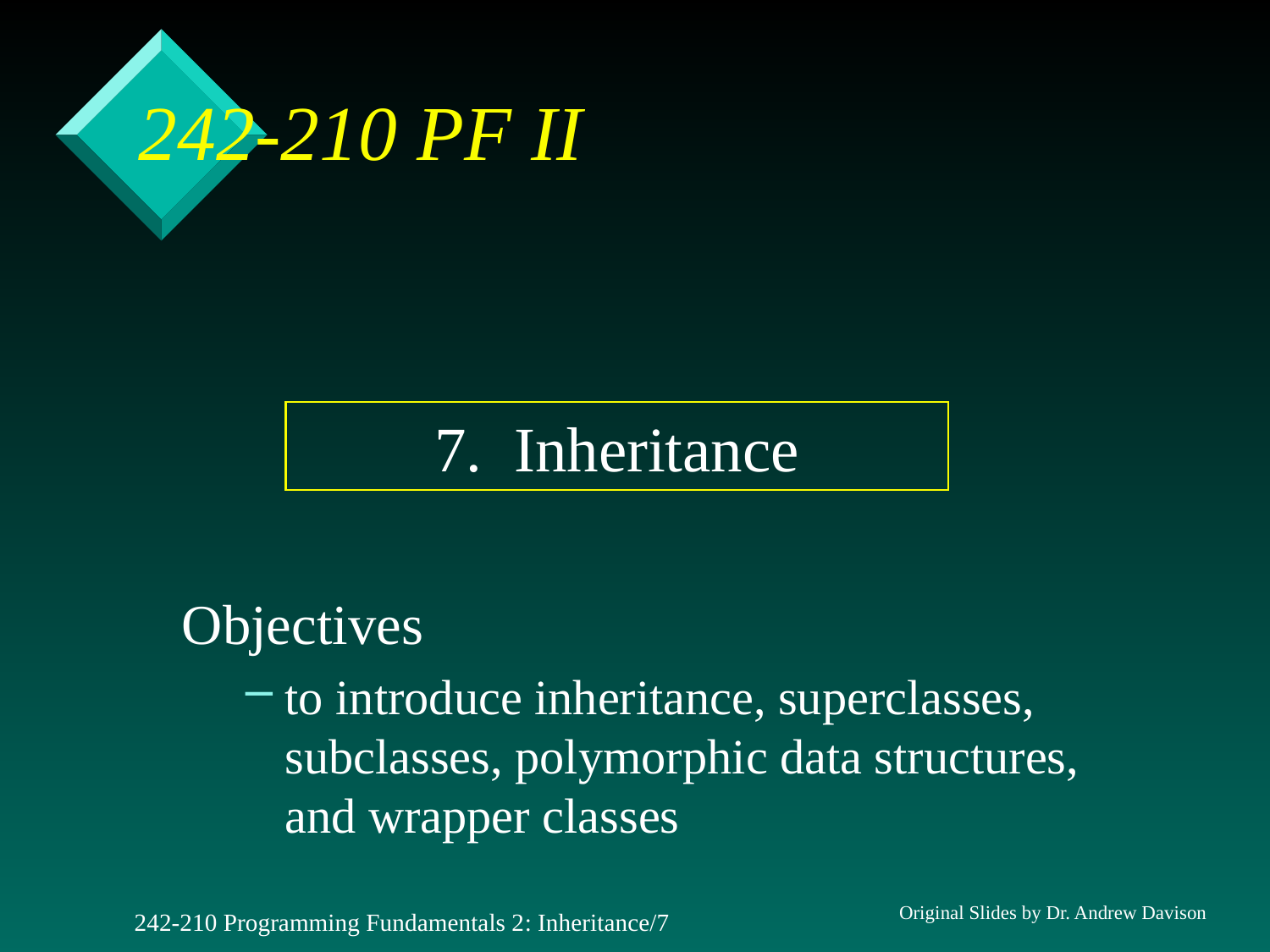

242-210 PF II
7.  Inheritance
Objectives
to introduce inheritance, superclasses, subclasses, polymorphic data structures, and wrapper classes
Original Slides by Dr. Andrew Davison